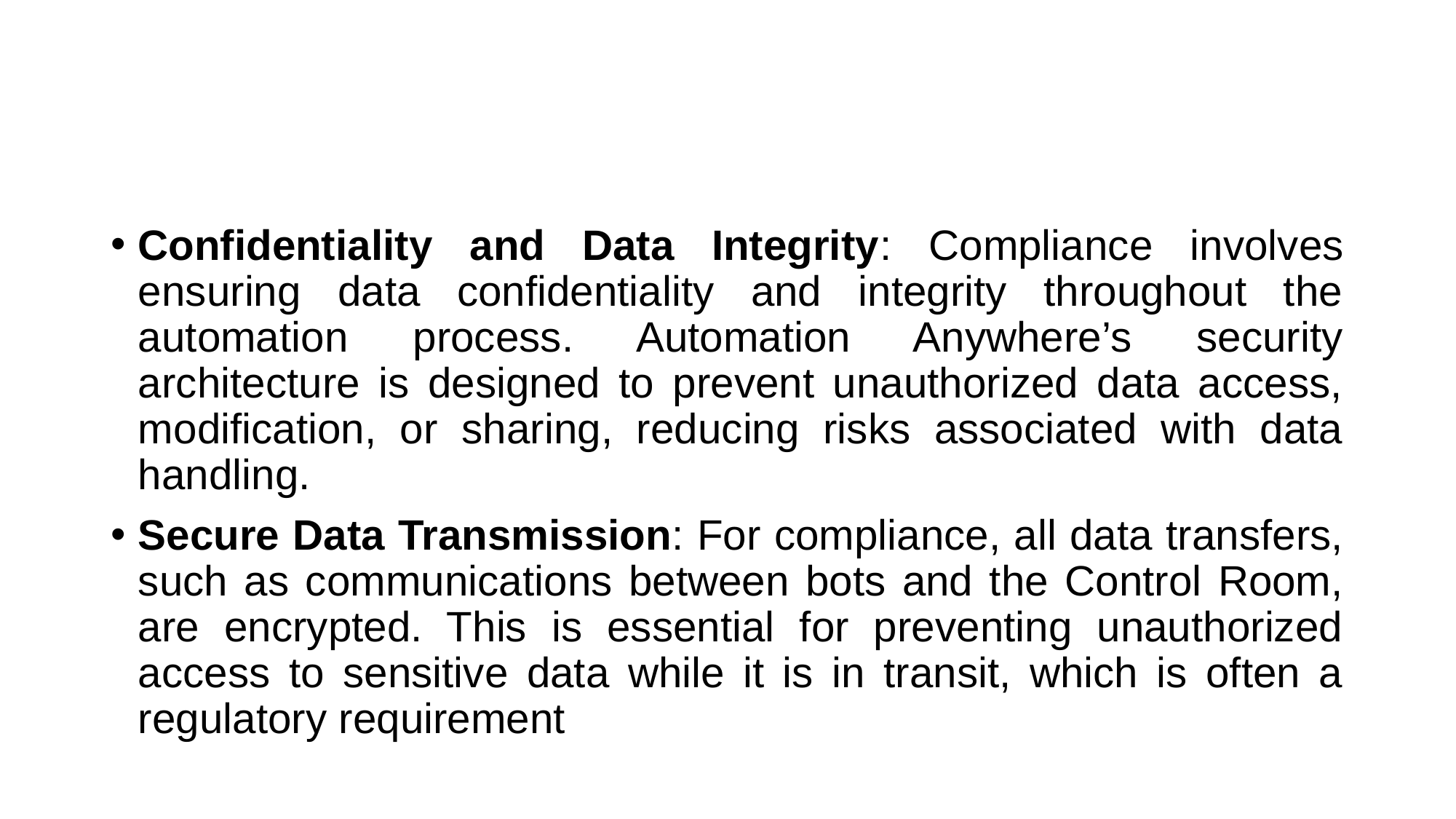

Confidentiality and Data Integrity: Compliance involves ensuring data confidentiality and integrity throughout the automation process. Automation Anywhere’s security architecture is designed to prevent unauthorized data access, modification, or sharing, reducing risks associated with data handling.
Secure Data Transmission: For compliance, all data transfers, such as communications between bots and the Control Room, are encrypted. This is essential for preventing unauthorized access to sensitive data while it is in transit, which is often a regulatory requirement